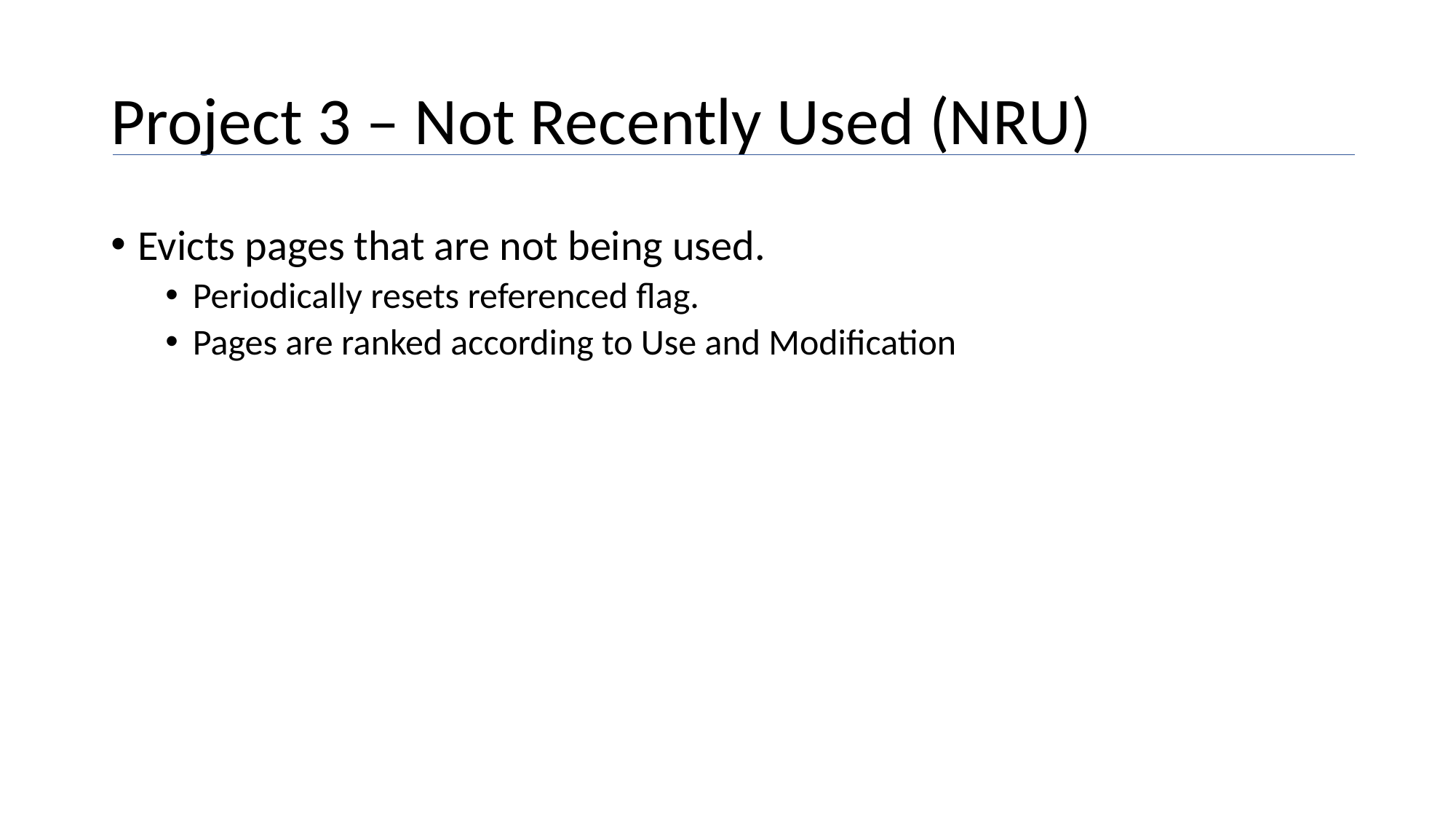

# Project 3 – Not Recently Used (NRU)
Evicts pages that are not being used.
Periodically resets referenced flag.
Pages are ranked according to Use and Modification